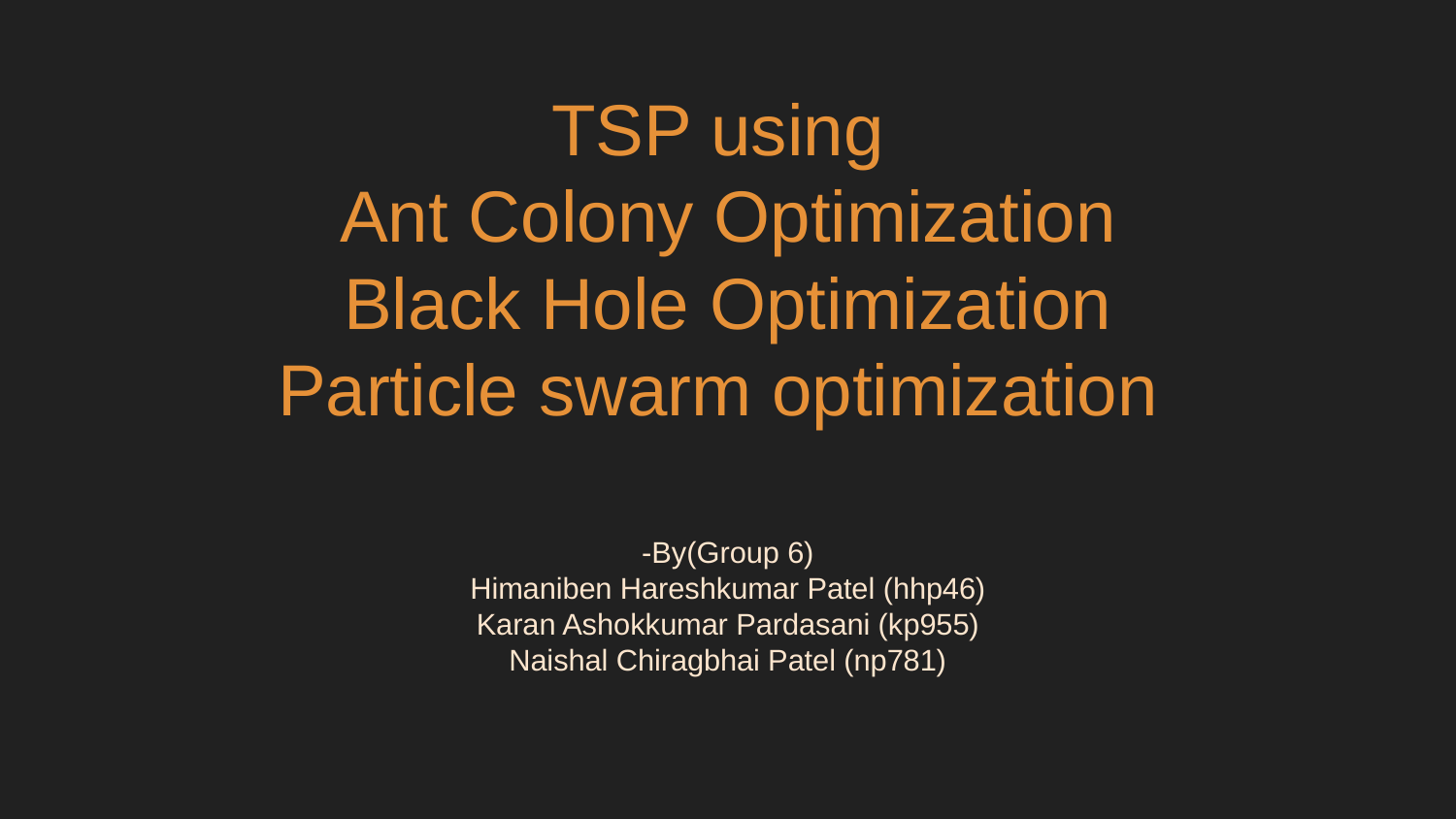

# TSP using
Ant Colony Optimization
Black Hole Optimization
Particle swarm optimization
-By(Group 6)
Himaniben Hareshkumar Patel (hhp46)
Karan Ashokkumar Pardasani (kp955)
Naishal Chiragbhai Patel (np781)